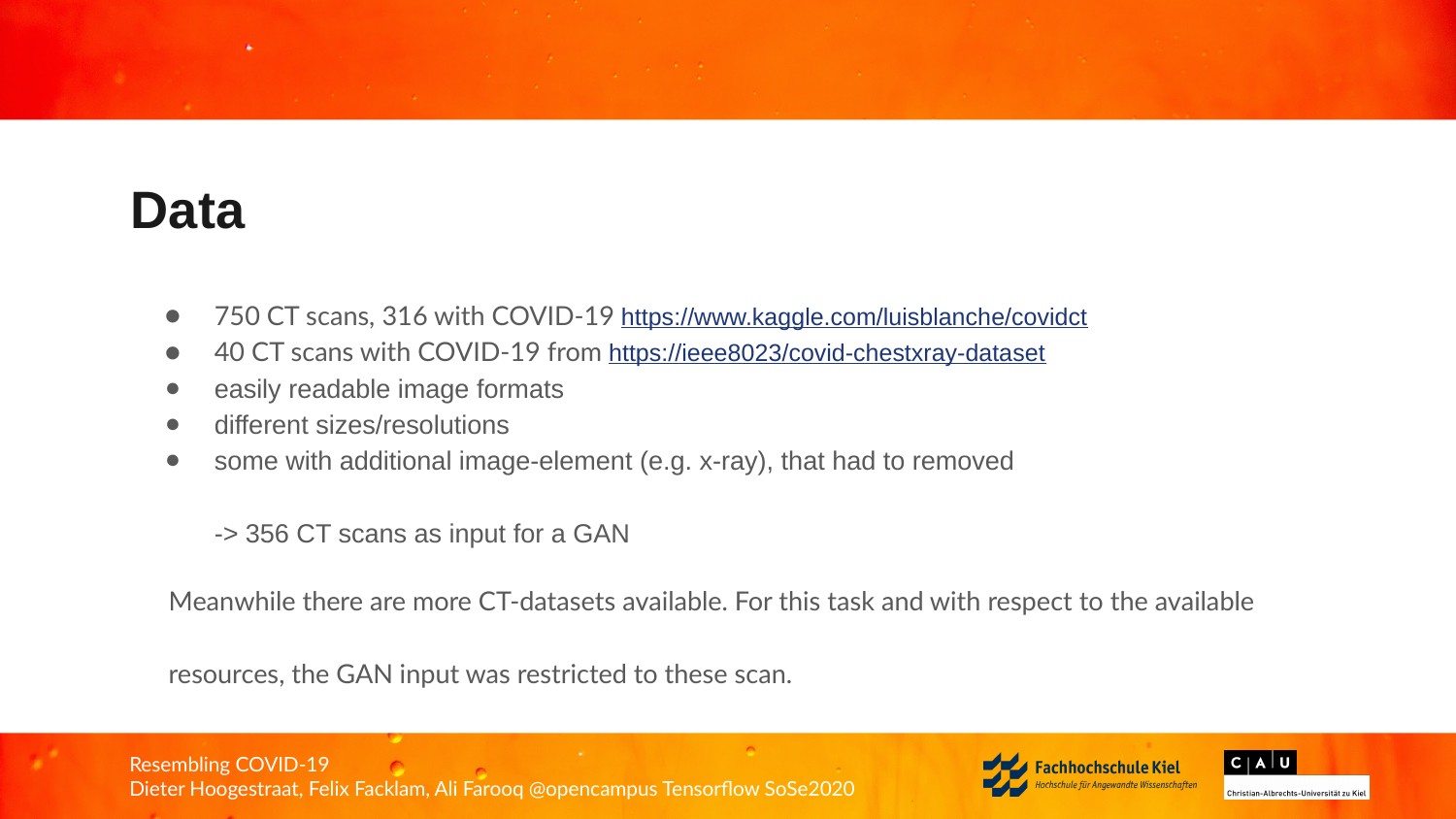

# Data
750 CT scans, 316 with COVID-19 https://www.kaggle.com/luisblanche/covidct
40 CT scans with COVID-19 from https://ieee8023/covid-chestxray-dataset
easily readable image formats
different sizes/resolutions
some with additional image-element (e.g. x-ray), that had to removed
-> 356 CT scans as input for a GAN
    Meanwhile there are more CT-datasets available. For this task and with respect to the available
    resources, the GAN input was restricted to these scan.